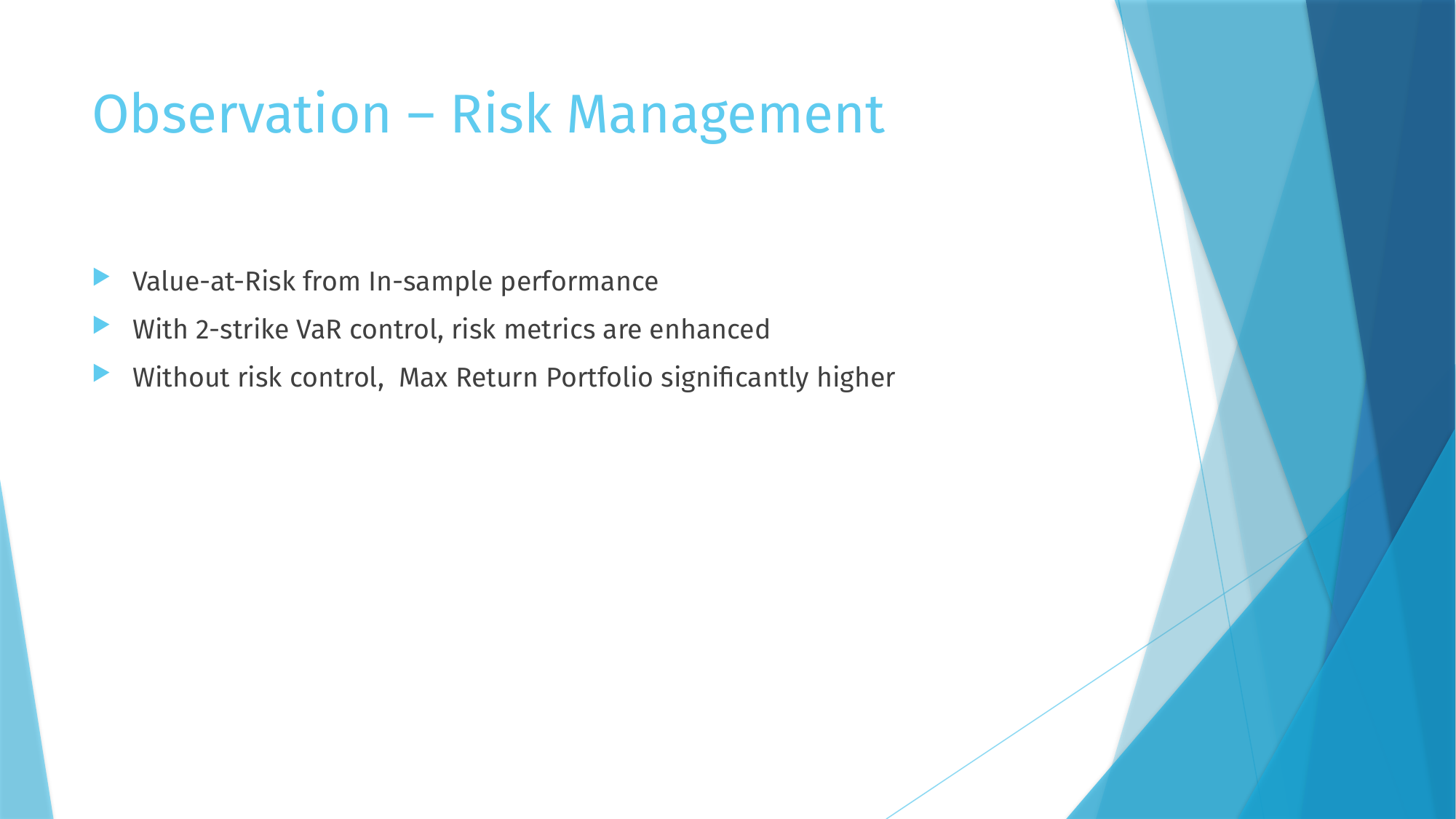

# Observation – Risk Management
Value-at-Risk from In-sample performance
With 2-strike VaR control, risk metrics are enhanced
Without risk control,  Max Return Portfolio significantly higher